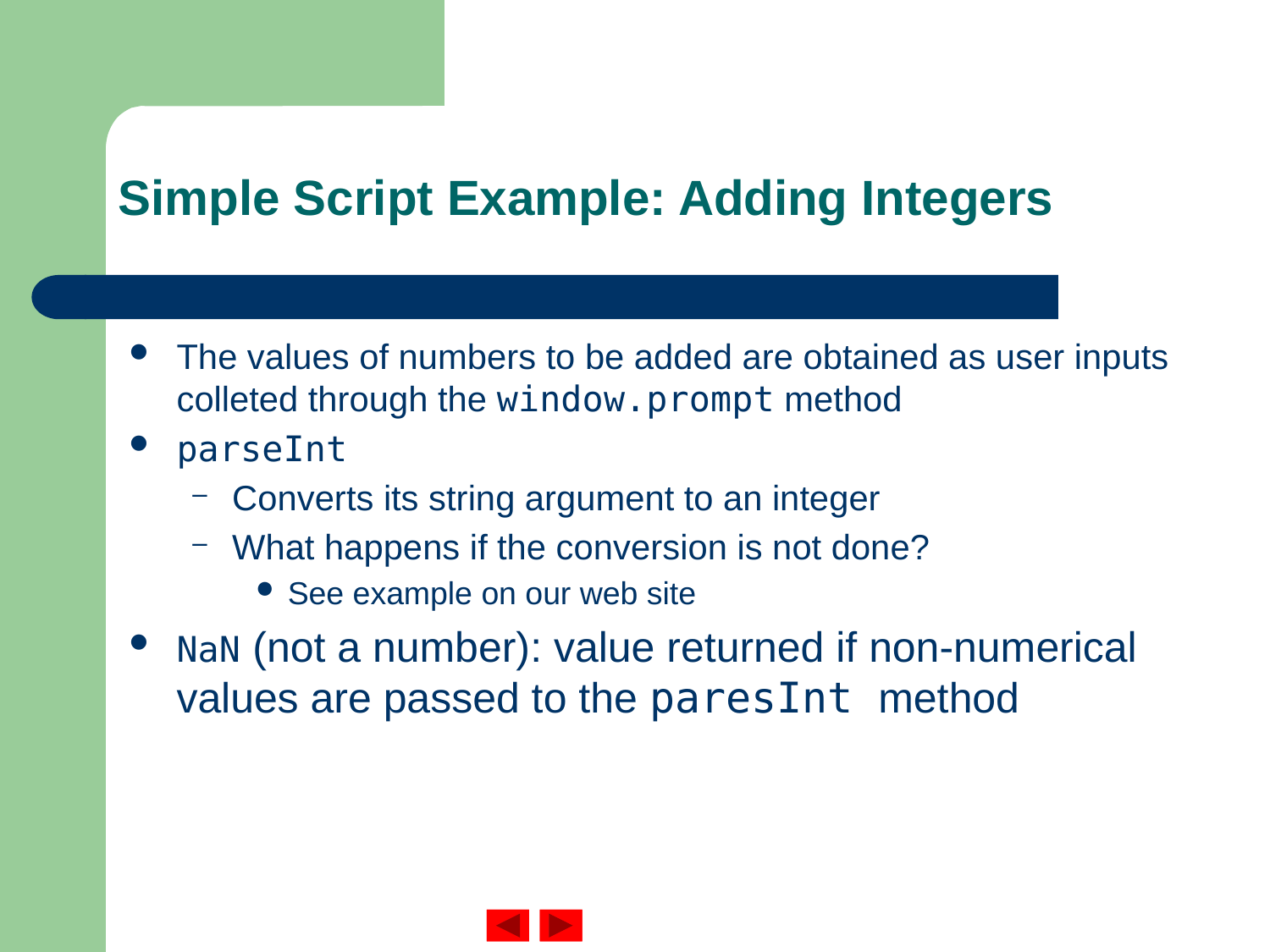

# Simple Script Example: Adding Integers
The values of numbers to be added are obtained as user inputs colleted through the window.prompt method
parseInt
Converts its string argument to an integer
What happens if the conversion is not done?
See example on our web site
NaN (not a number): value returned if non-numerical values are passed to the paresInt method